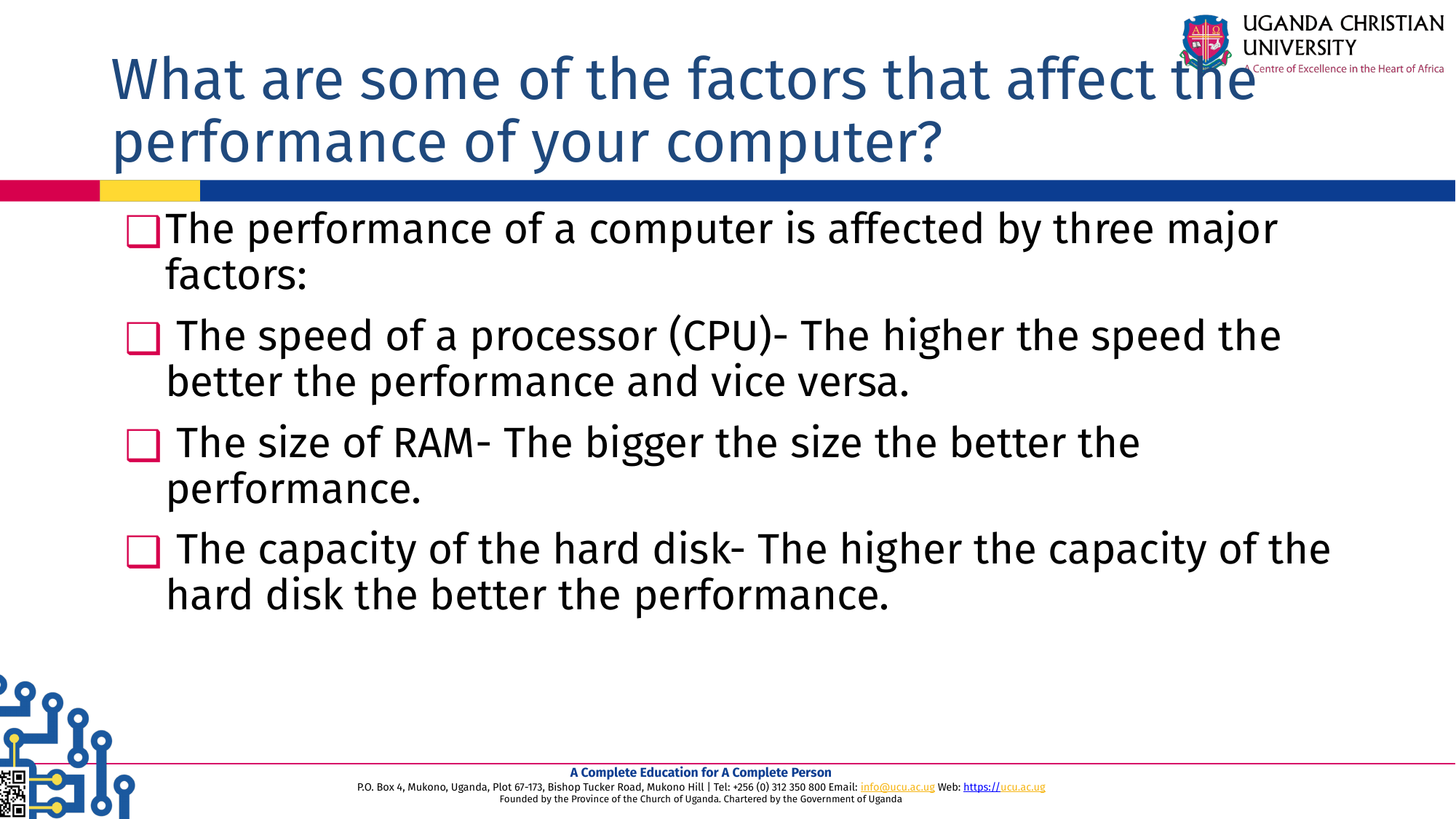

# What are some of the factors that affect the performance of your computer?
The performance of a computer is affected by three major factors:
 The speed of a processor (CPU)- The higher the speed the better the performance and vice versa.
 The size of RAM- The bigger the size the better the performance.
 The capacity of the hard disk- The higher the capacity of the hard disk the better the performance.